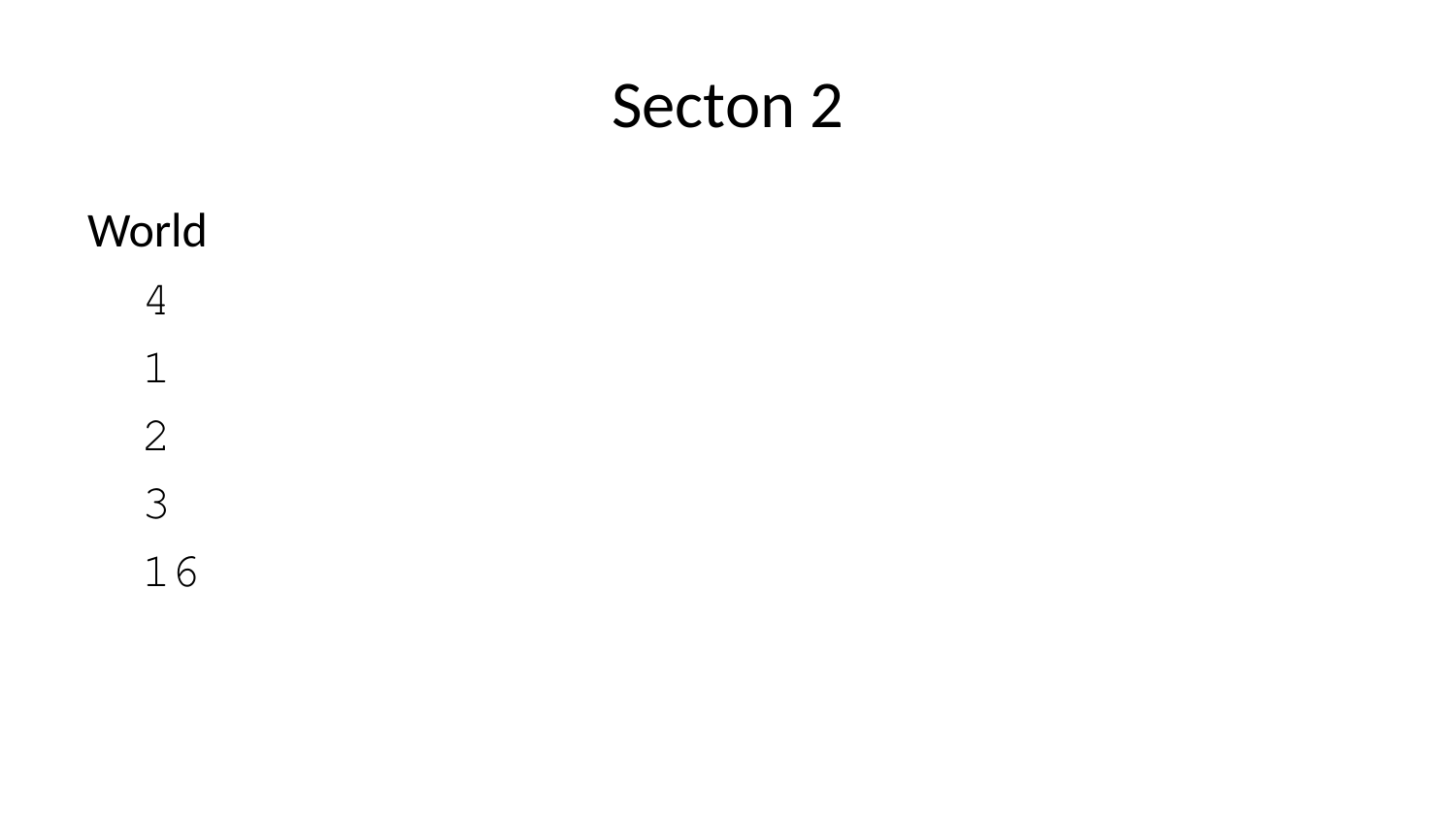

# Secton 2
World
4
1
2
3
16